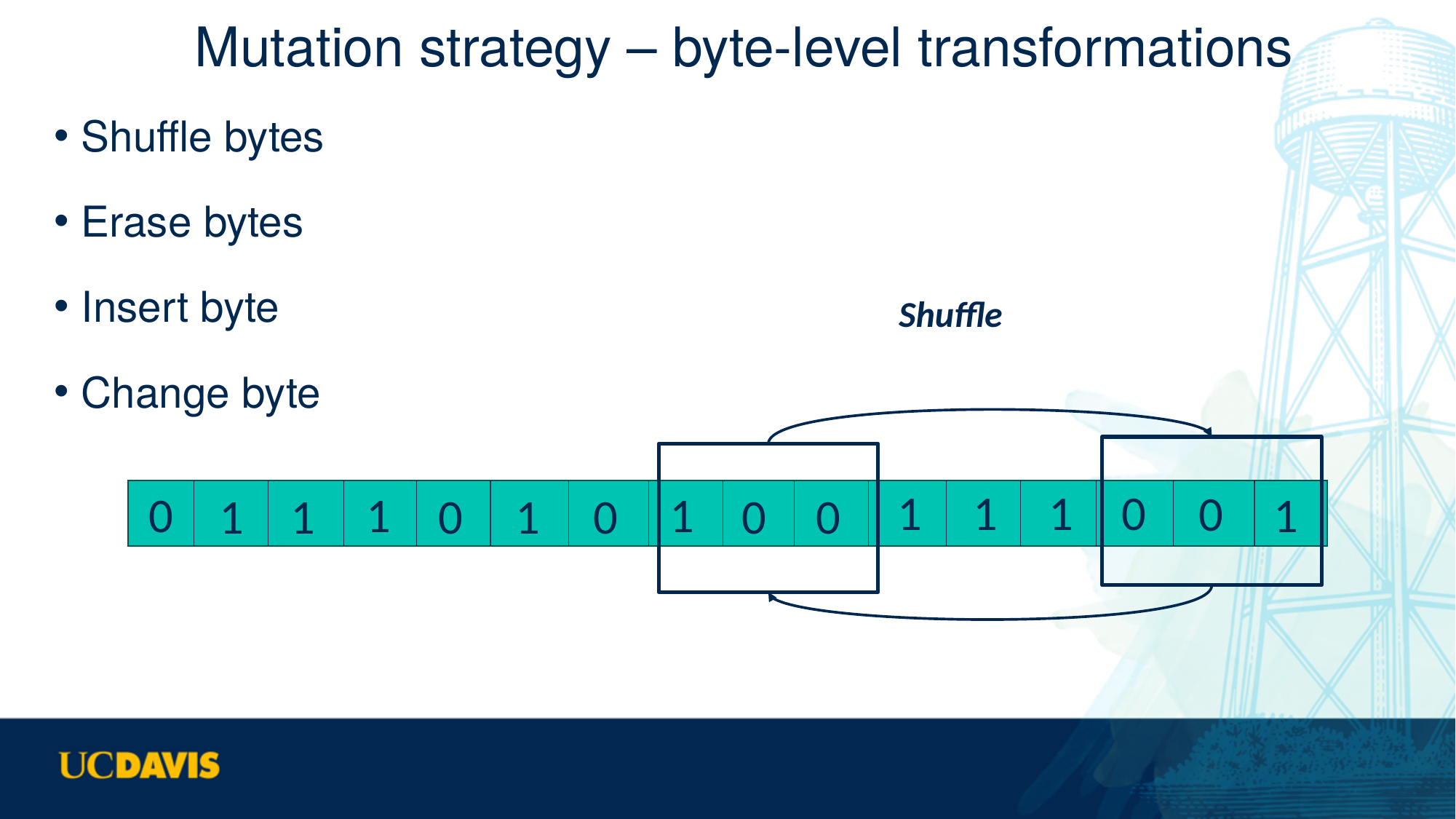

# Mutation strategy – byte-level transformations
Shuffle bytes
Erase bytes
Insert byte
Change byte
Shuffle

0
1
1
1
0
0
1
1
1

1
1
0
1
0
0
0